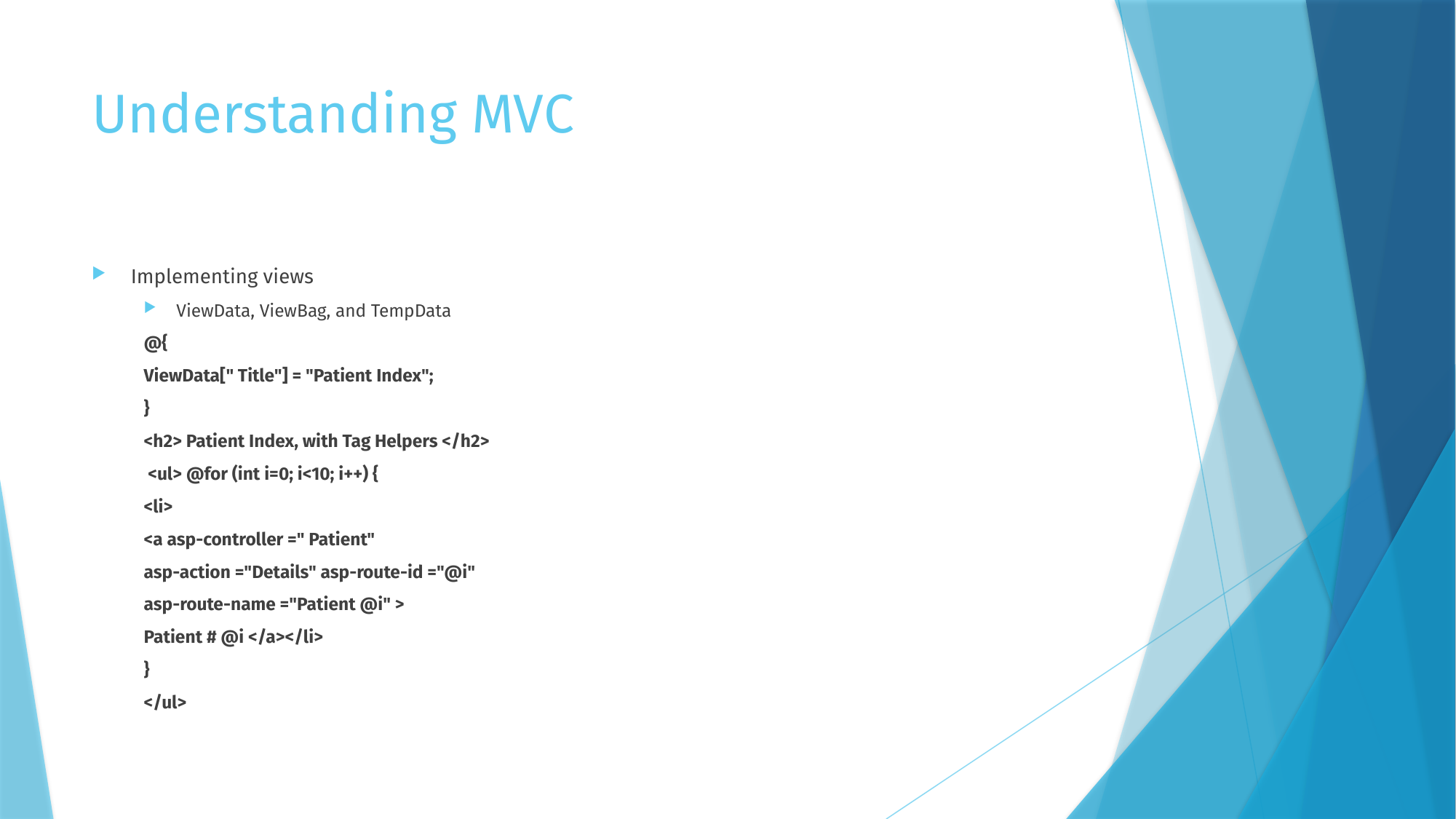

# Understanding MVC
Implementing views
ViewData, ViewBag, and TempData
@{
	ViewData[" Title"] = "Patient Index";
}
<h2> Patient Index, with Tag Helpers </h2>
 <ul> @for (int i=0; i<10; i++) {
	<li>
	<a asp-controller =" Patient"
	asp-action ="Details" asp-route-id ="@i"
	asp-route-name ="Patient @i" >
	Patient # @i </a></li>
	}
</ul>